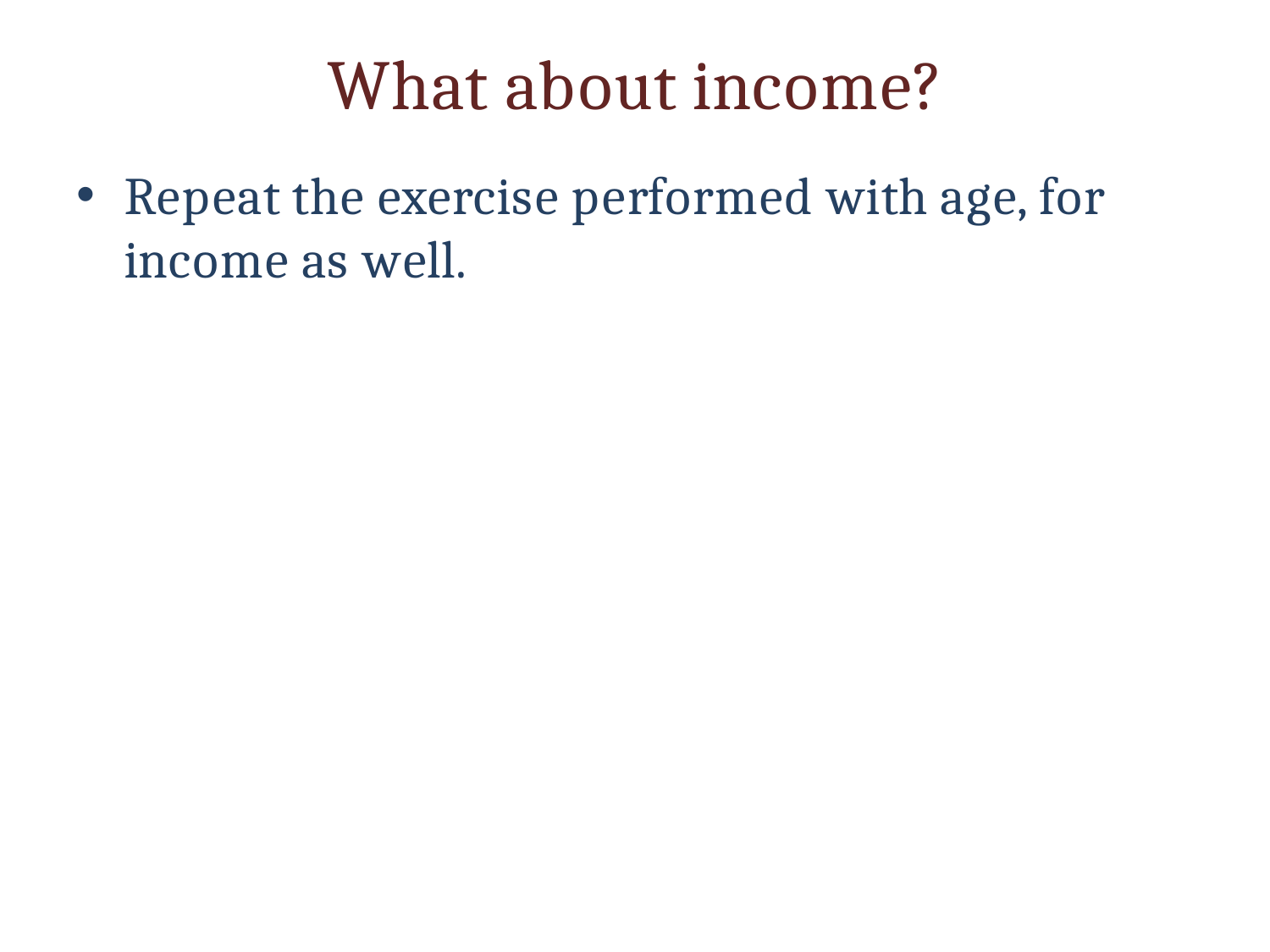

# What about income?
Repeat the exercise performed with age, for income as well.